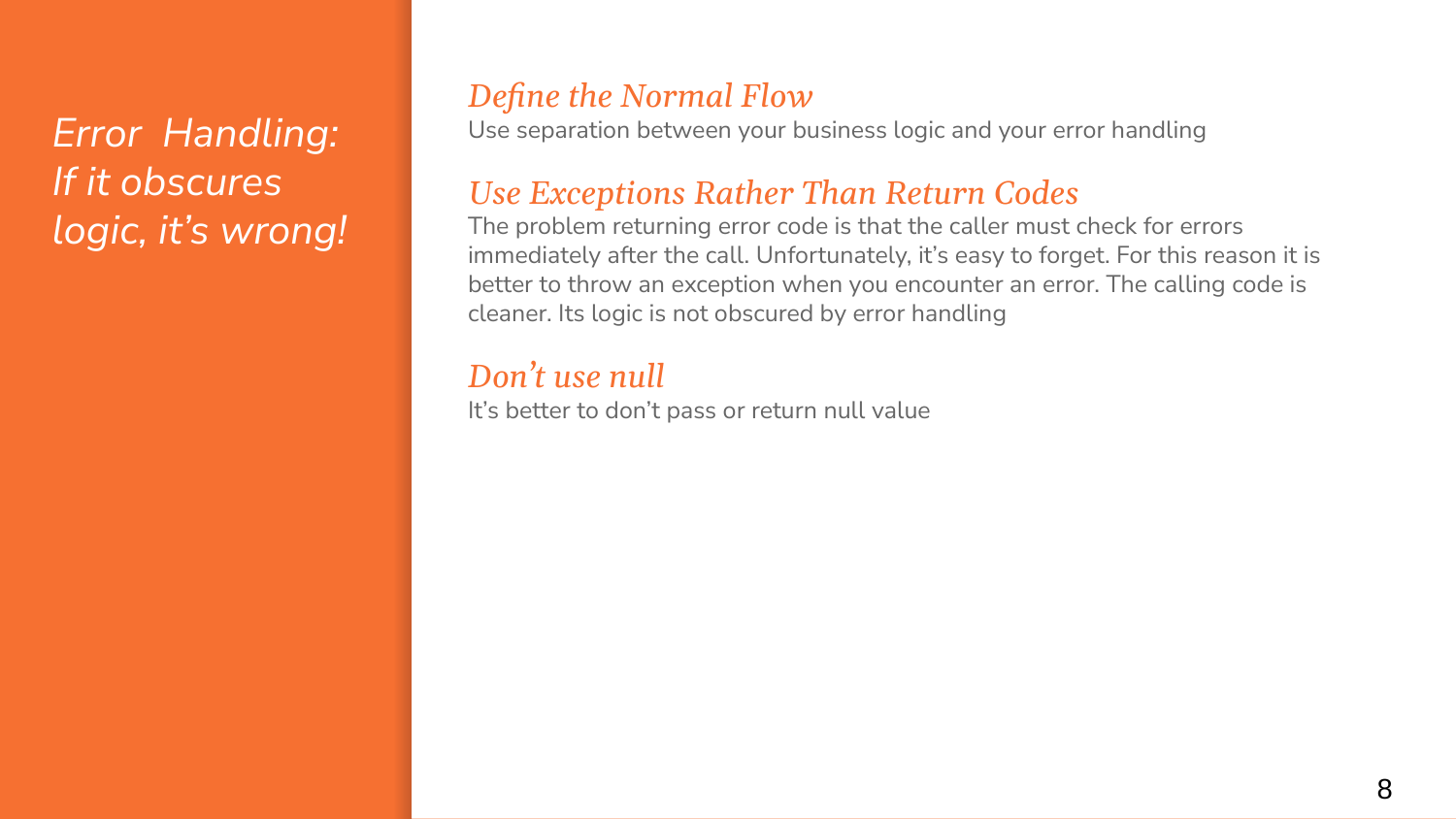

Define the Normal Flow
Use separation between your business logic and your error handling

Use Exceptions Rather Than Return Codes
The problem returning error code is that the caller must check for errors immediately after the call. Unfortunately, it’s easy to forget. For this reason it is better to throw an exception when you encounter an error. The calling code is cleaner. Its logic is not obscured by error handling

Don’t use null
It’s better to don’t pass or return null value

# Error  Handling: If it obscures logic, it’s wrong!
8